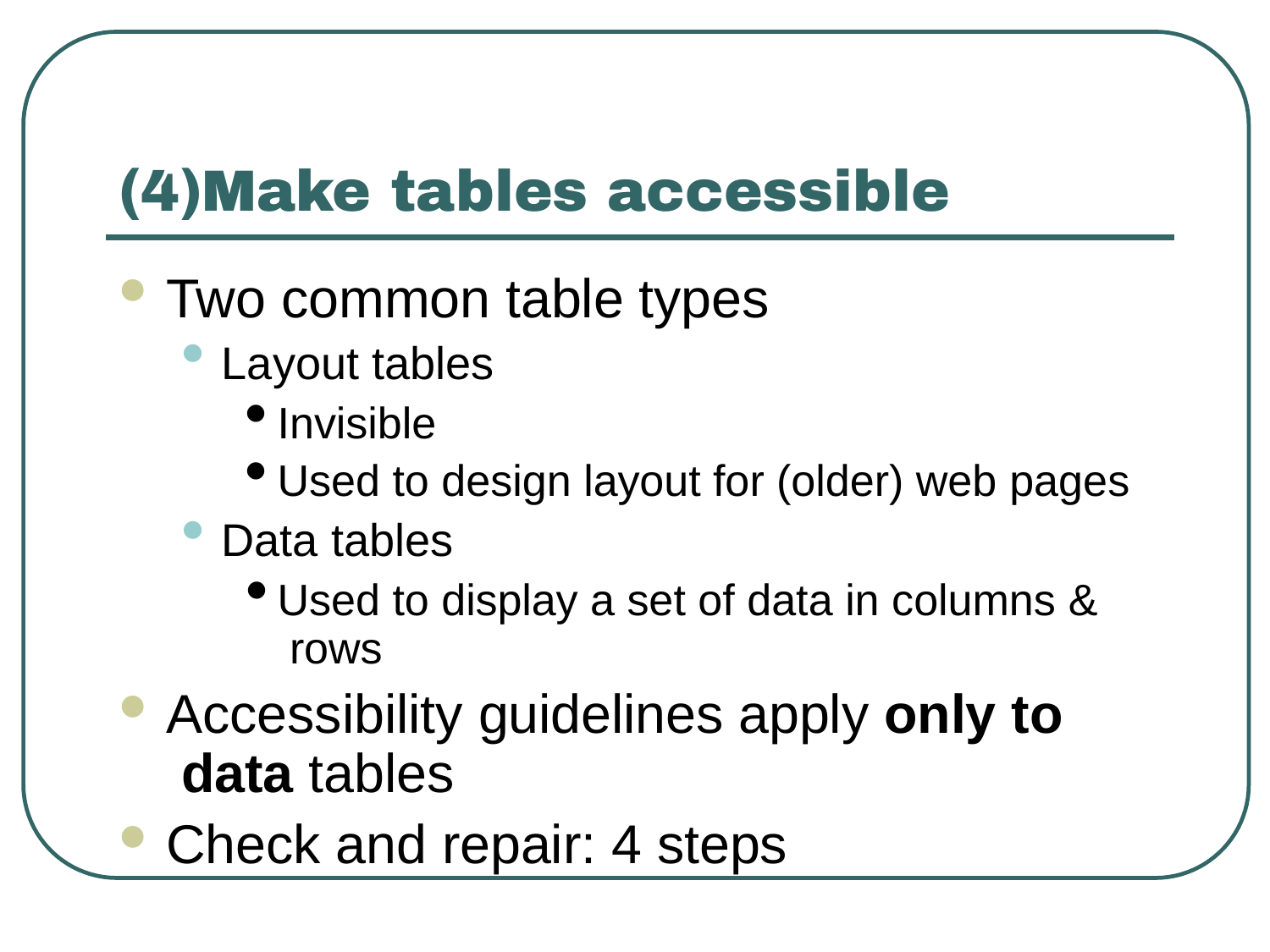

# (4)Make tables accessible
Two common table types
Layout tables
Invisible
Used to design layout for (older) web pages
Data tables
Used to display a set of data in columns &  rows
Accessibility guidelines apply only to  data tables
Check and repair: 4 steps